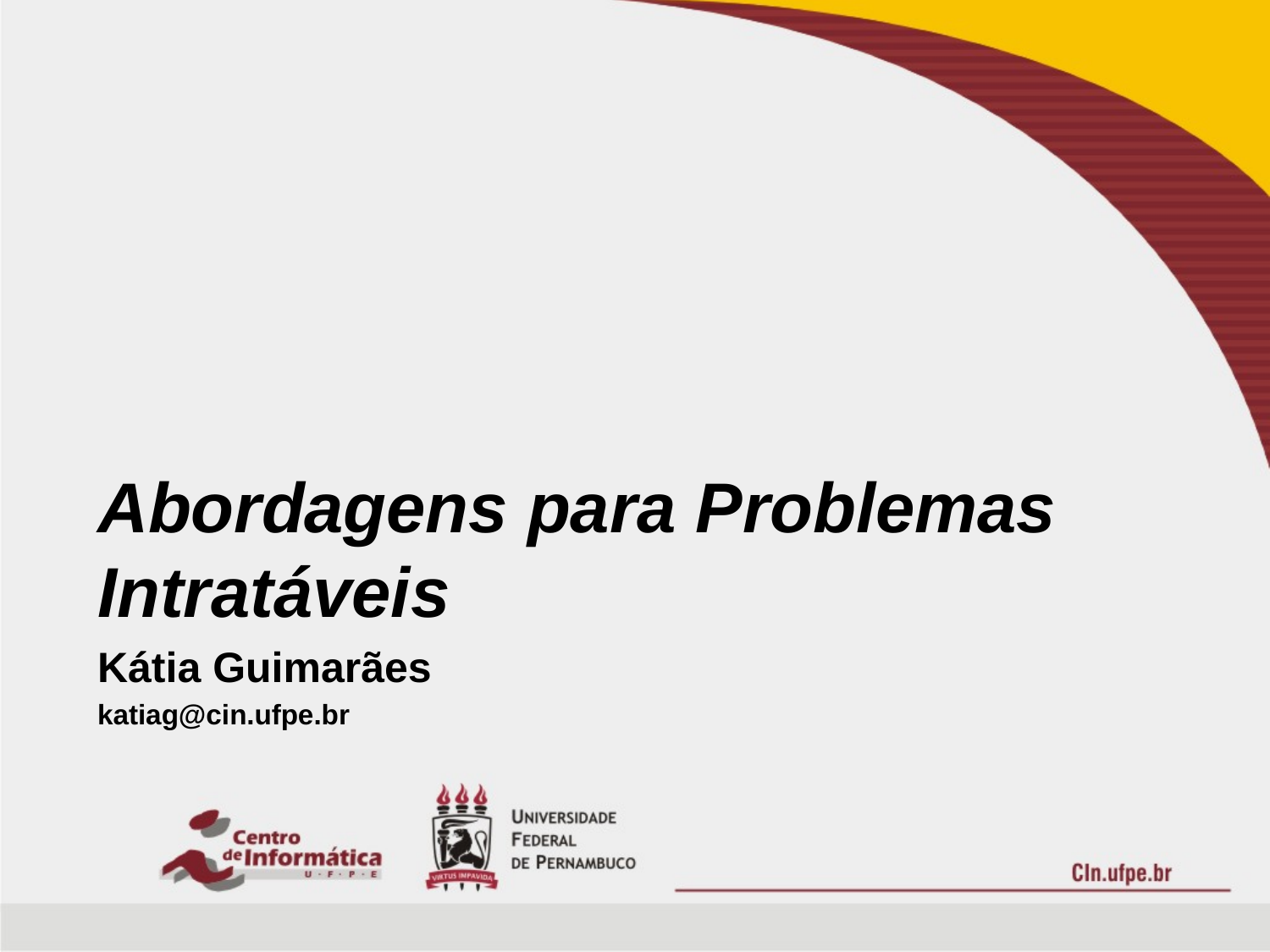

Abordagens para Problemas Intratáveis
Kátia Guimarães
katiag@cin.ufpe.br